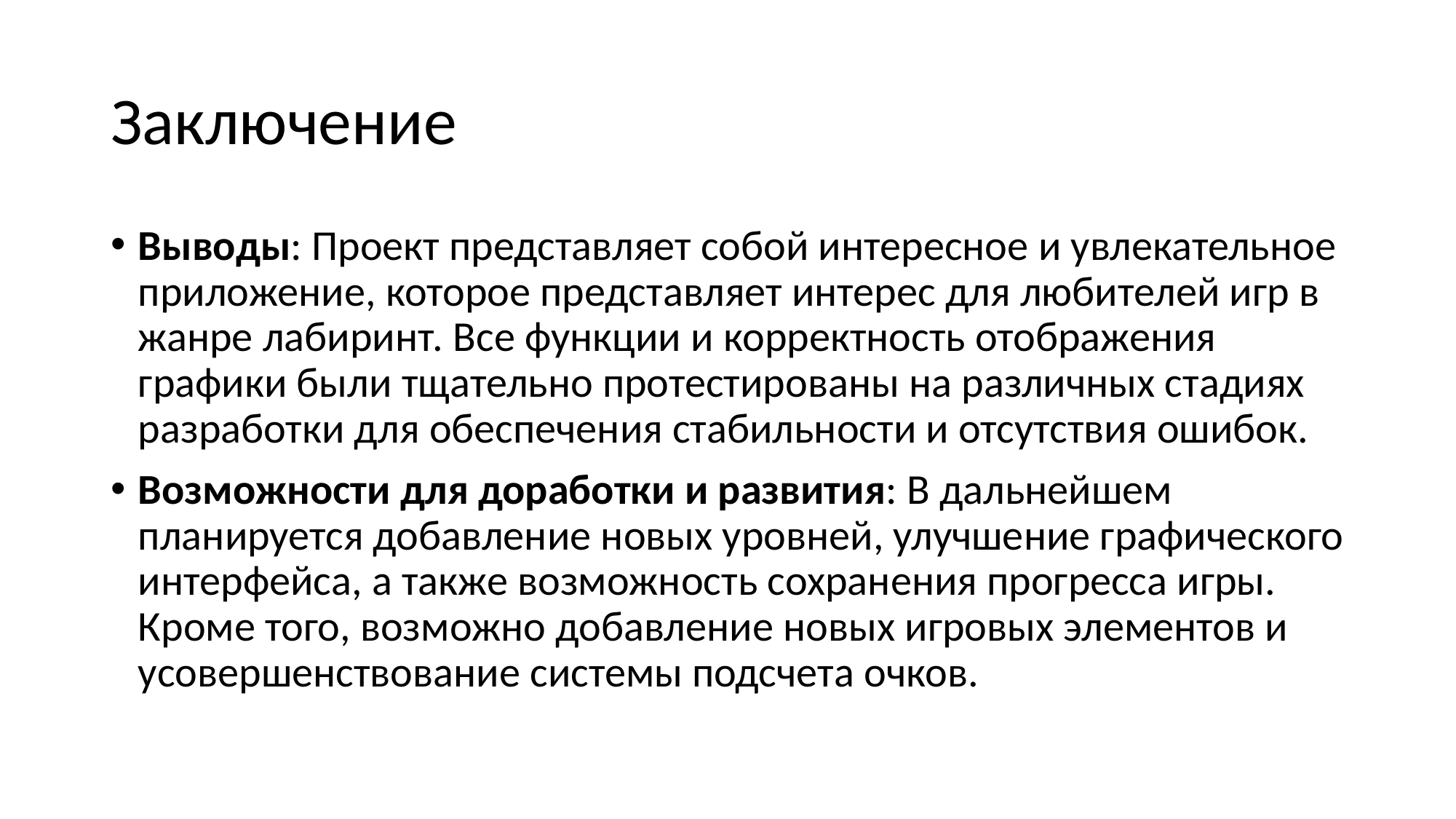

# Заключение
Выводы: Проект представляет собой интересное и увлекательное приложение, которое представляет интерес для любителей игр в жанре лабиринт. Все функции и корректность отображения графики были тщательно протестированы на различных стадиях разработки для обеспечения стабильности и отсутствия ошибок.
Возможности для доработки и развития: В дальнейшем планируется добавление новых уровней, улучшение графического интерфейса, а также возможность сохранения прогресса игры. Кроме того, возможно добавление новых игровых элементов и усовершенствование системы подсчета очков.